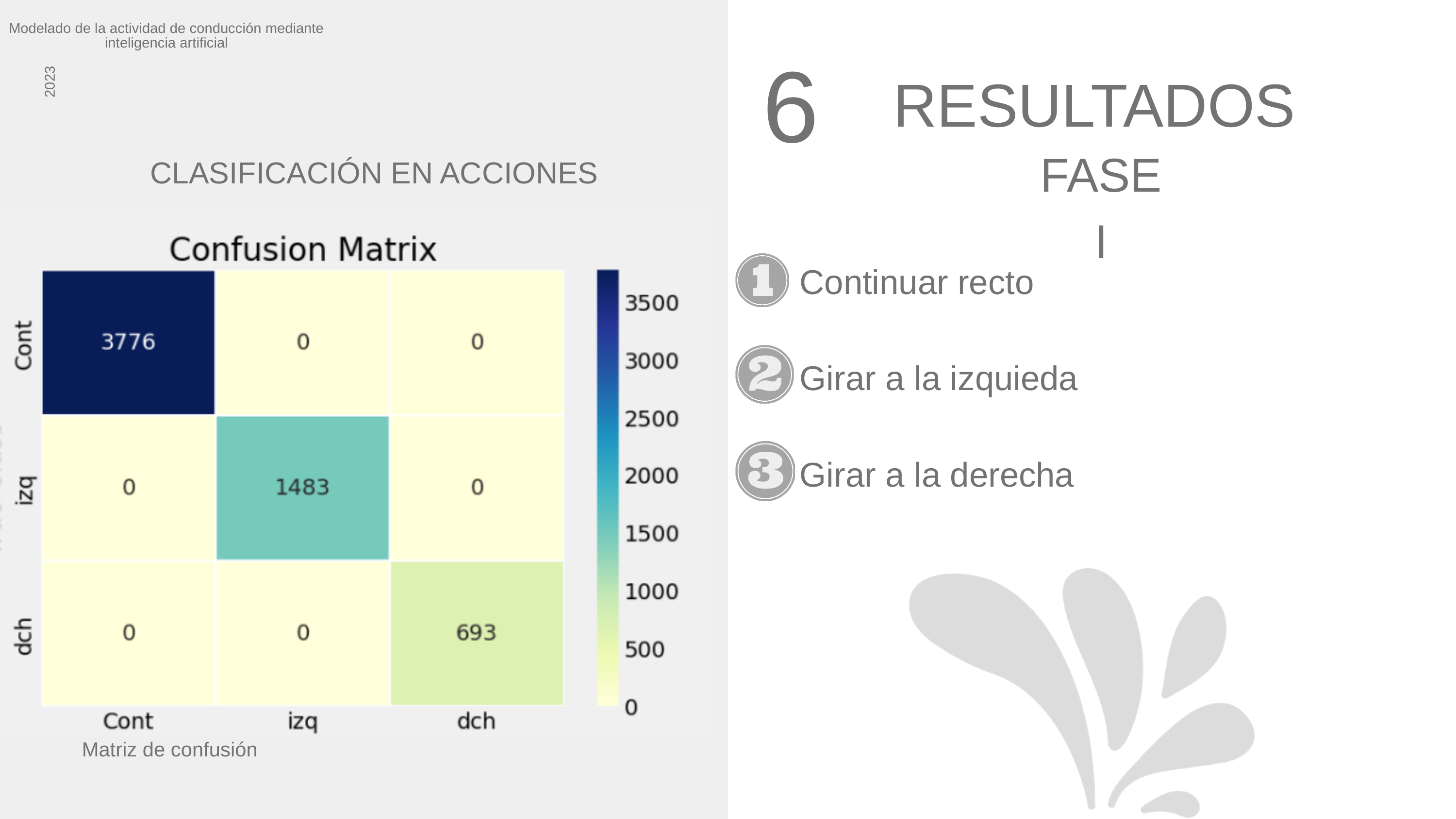

Modelado de la actividad de conducción mediante inteligencia artificial
6
2023
RESULTADOS
FASE I
CLASIFICACIÓN EN ACCIONES

Continuar recto

Girar a la izquieda

Girar a la derecha

Matriz de confusión